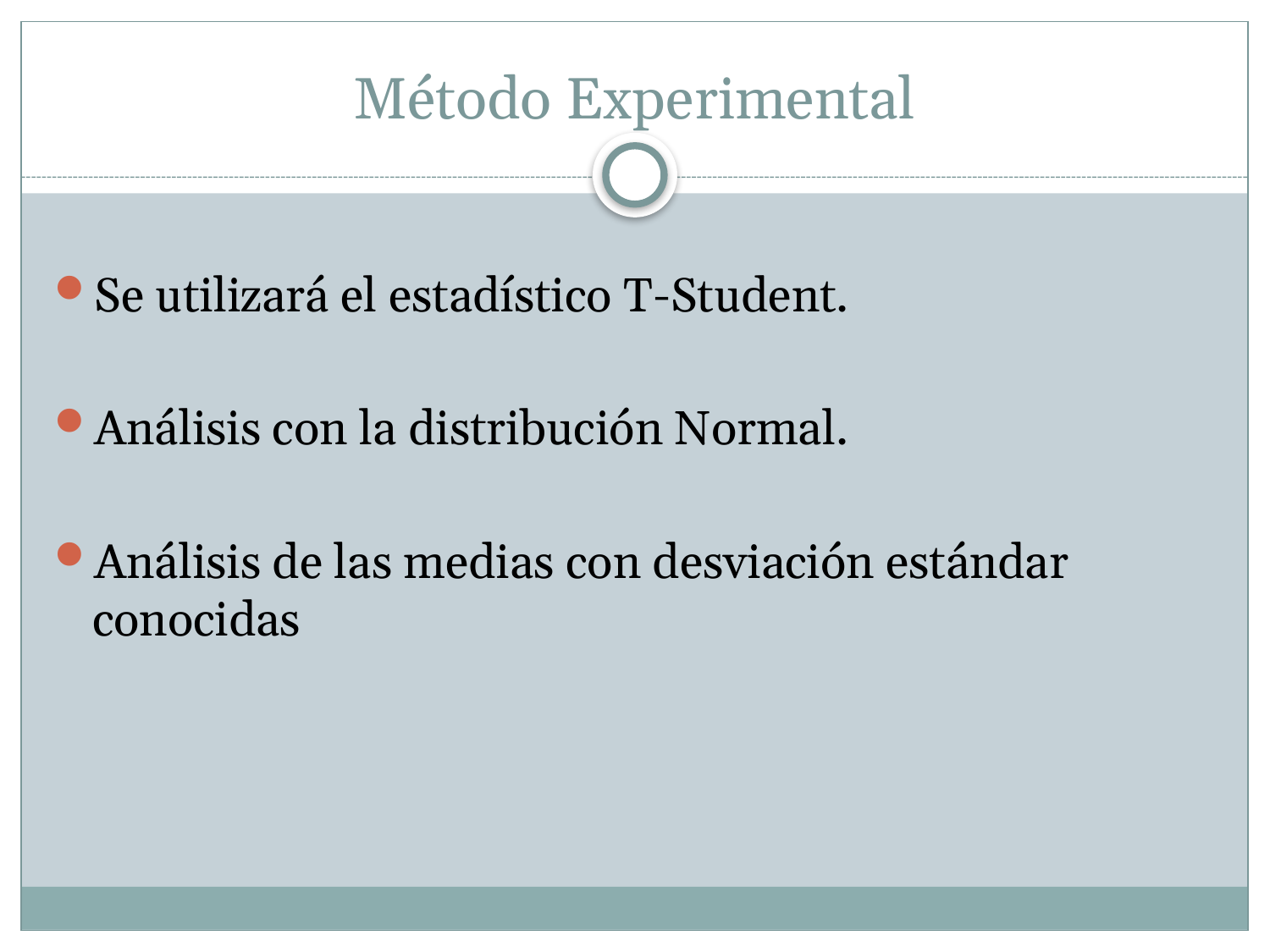

# Método Experimental
Se utilizará el estadístico T-Student.

Análisis con la distribución Normal.

Análisis de las medias con desviación estándar conocidas